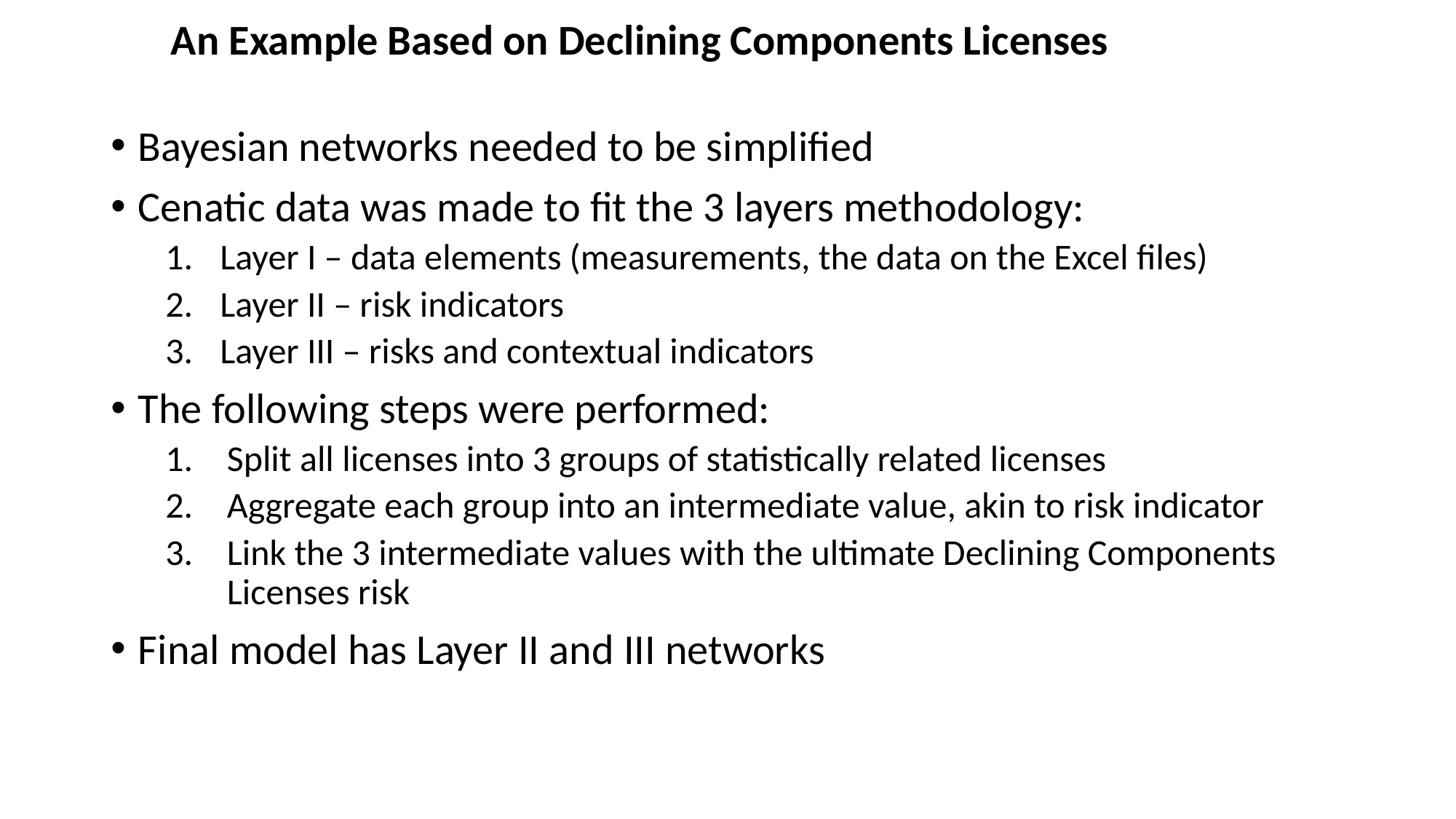

An Example Based on Declining Components Licenses
Bayesian networks needed to be simplified
Cenatic data was made to fit the 3 layers methodology:
Layer I – data elements (measurements, the data on the Excel files)
Layer II – risk indicators
Layer III – risks and contextual indicators
The following steps were performed:
Split all licenses into 3 groups of statistically related licenses
Aggregate each group into an intermediate value, akin to risk indicator
Link the 3 intermediate values with the ultimate Declining Components Licenses risk
Final model has Layer II and III networks